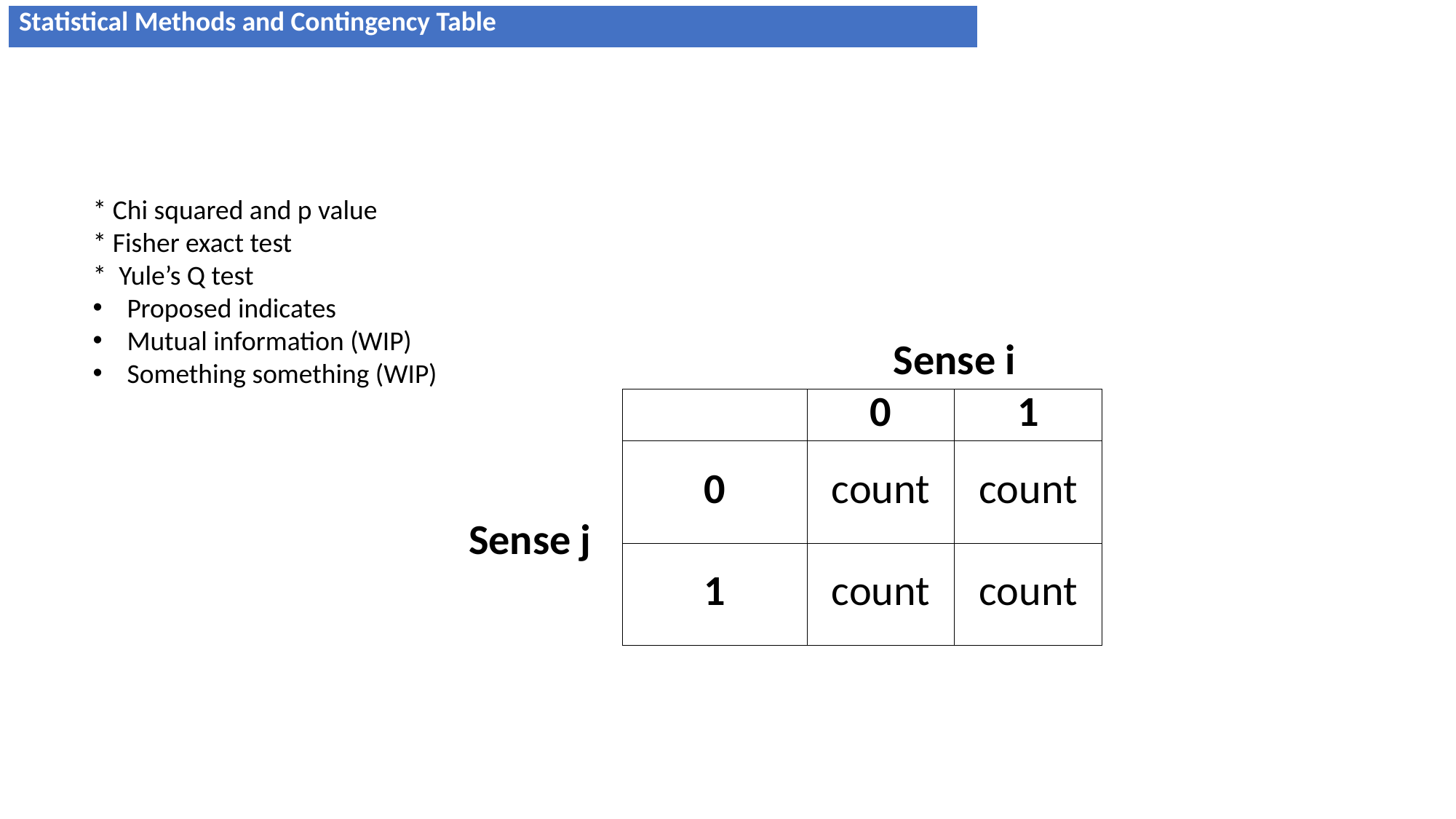

| Statistical Methods and Contingency Table |
| --- |
* Chi squared and p value
* Fisher exact test
*  Yule’s Q test
Proposed indicates
Mutual information (WIP)
Something something (WIP)

|  |  | Sense i |  |
| --- | --- | --- | --- |
|  |  | 0 | 1 |
| Sense j | 0 | count | count |
|  | 1 | count | count |